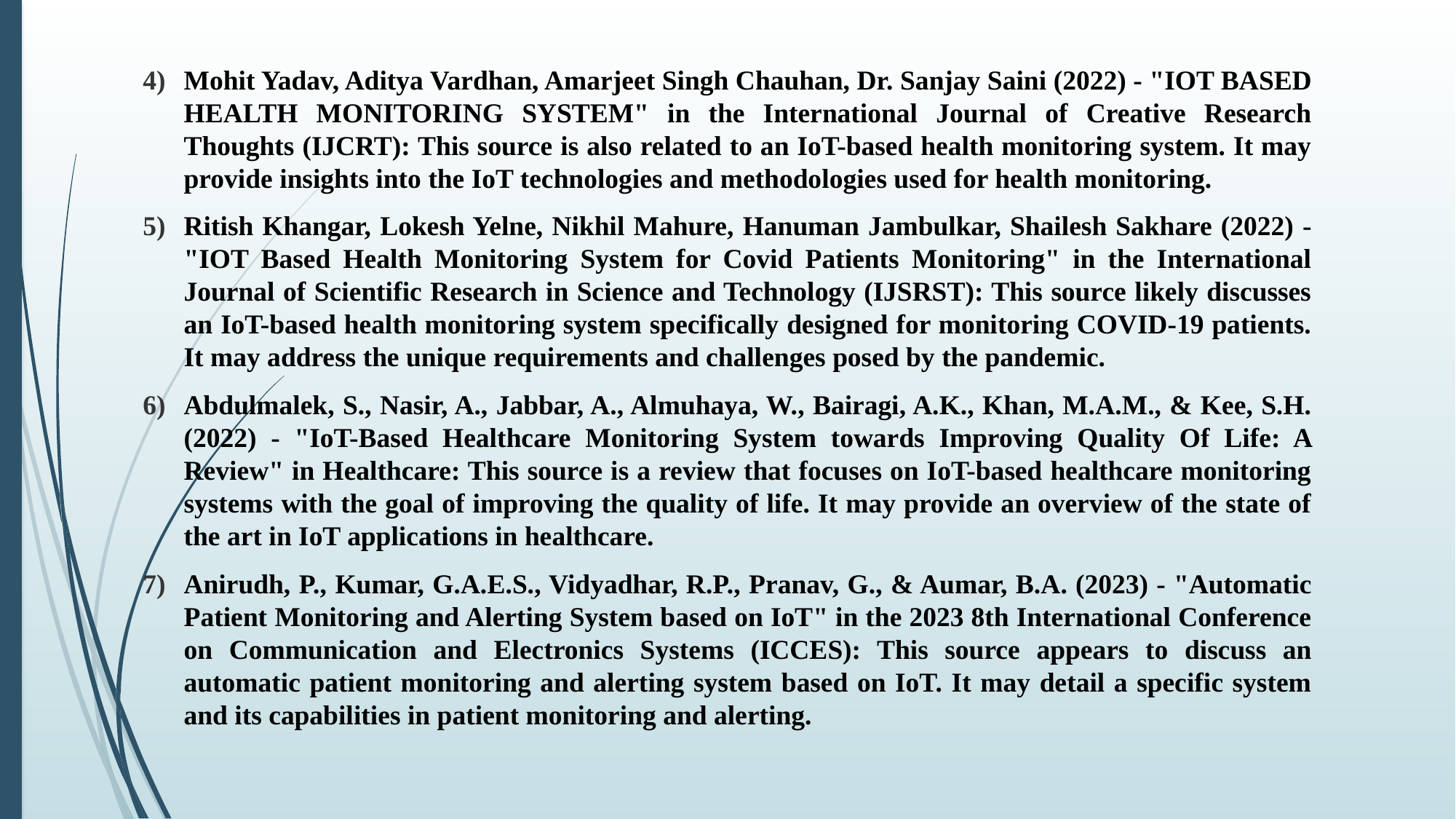

Mohit Yadav, Aditya Vardhan, Amarjeet Singh Chauhan, Dr. Sanjay Saini (2022) - "IOT BASED HEALTH MONITORING SYSTEM" in the International Journal of Creative Research Thoughts (IJCRT): This source is also related to an IoT-based health monitoring system. It may provide insights into the IoT technologies and methodologies used for health monitoring.
Ritish Khangar, Lokesh Yelne, Nikhil Mahure, Hanuman Jambulkar, Shailesh Sakhare (2022) - "IOT Based Health Monitoring System for Covid Patients Monitoring" in the International Journal of Scientific Research in Science and Technology (IJSRST): This source likely discusses an IoT-based health monitoring system specifically designed for monitoring COVID-19 patients. It may address the unique requirements and challenges posed by the pandemic.
Abdulmalek, S., Nasir, A., Jabbar, A., Almuhaya, W., Bairagi, A.K., Khan, M.A.M., & Kee, S.H. (2022) - "IoT-Based Healthcare Monitoring System towards Improving Quality Of Life: A Review" in Healthcare: This source is a review that focuses on IoT-based healthcare monitoring systems with the goal of improving the quality of life. It may provide an overview of the state of the art in IoT applications in healthcare.
Anirudh, P., Kumar, G.A.E.S., Vidyadhar, R.P., Pranav, G., & Aumar, B.A. (2023) - "Automatic Patient Monitoring and Alerting System based on IoT" in the 2023 8th International Conference on Communication and Electronics Systems (ICCES): This source appears to discuss an automatic patient monitoring and alerting system based on IoT. It may detail a specific system and its capabilities in patient monitoring and alerting.